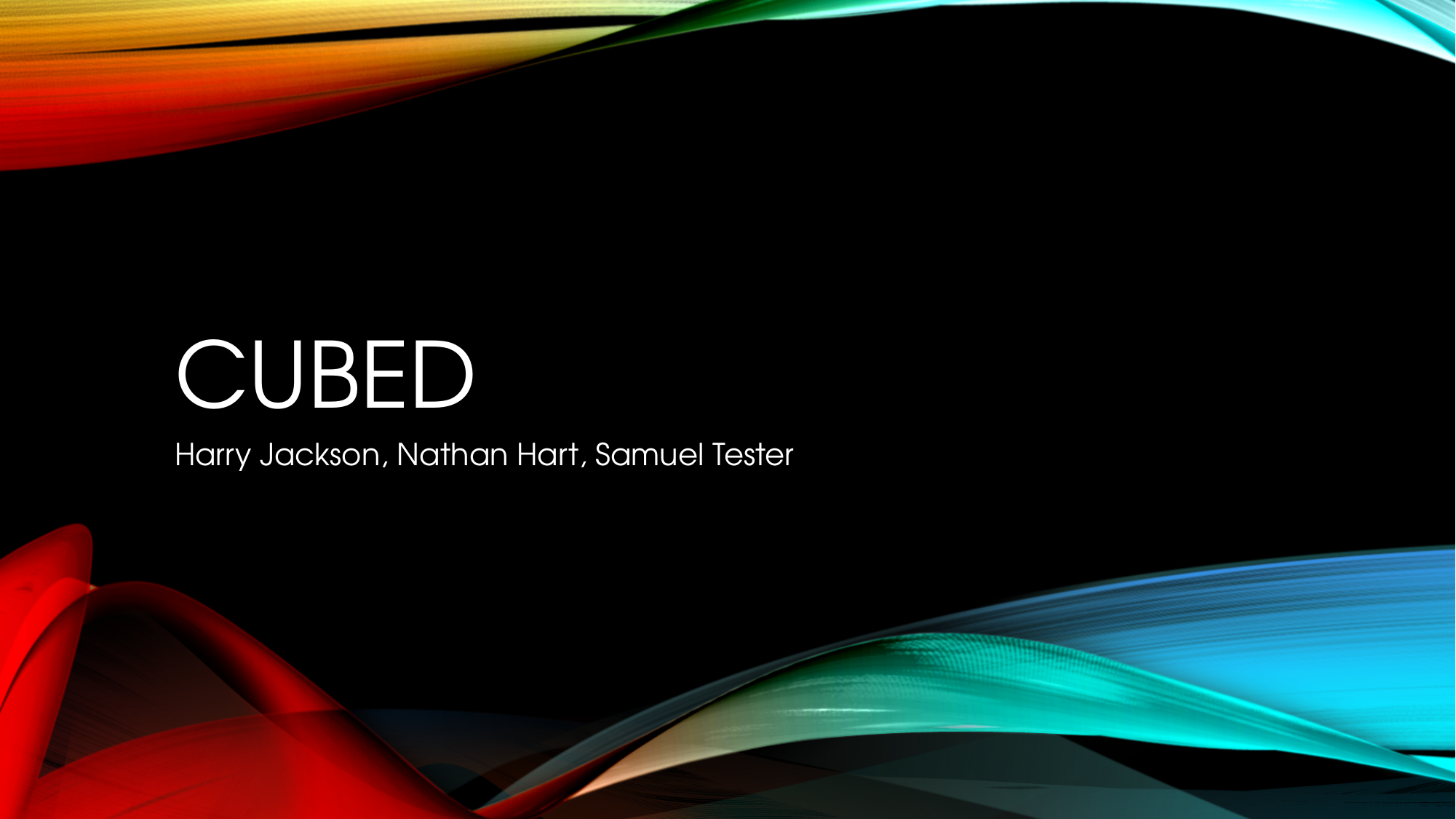

# CUBED
Harry Jackson, Nathan Hart, Samuel Tester